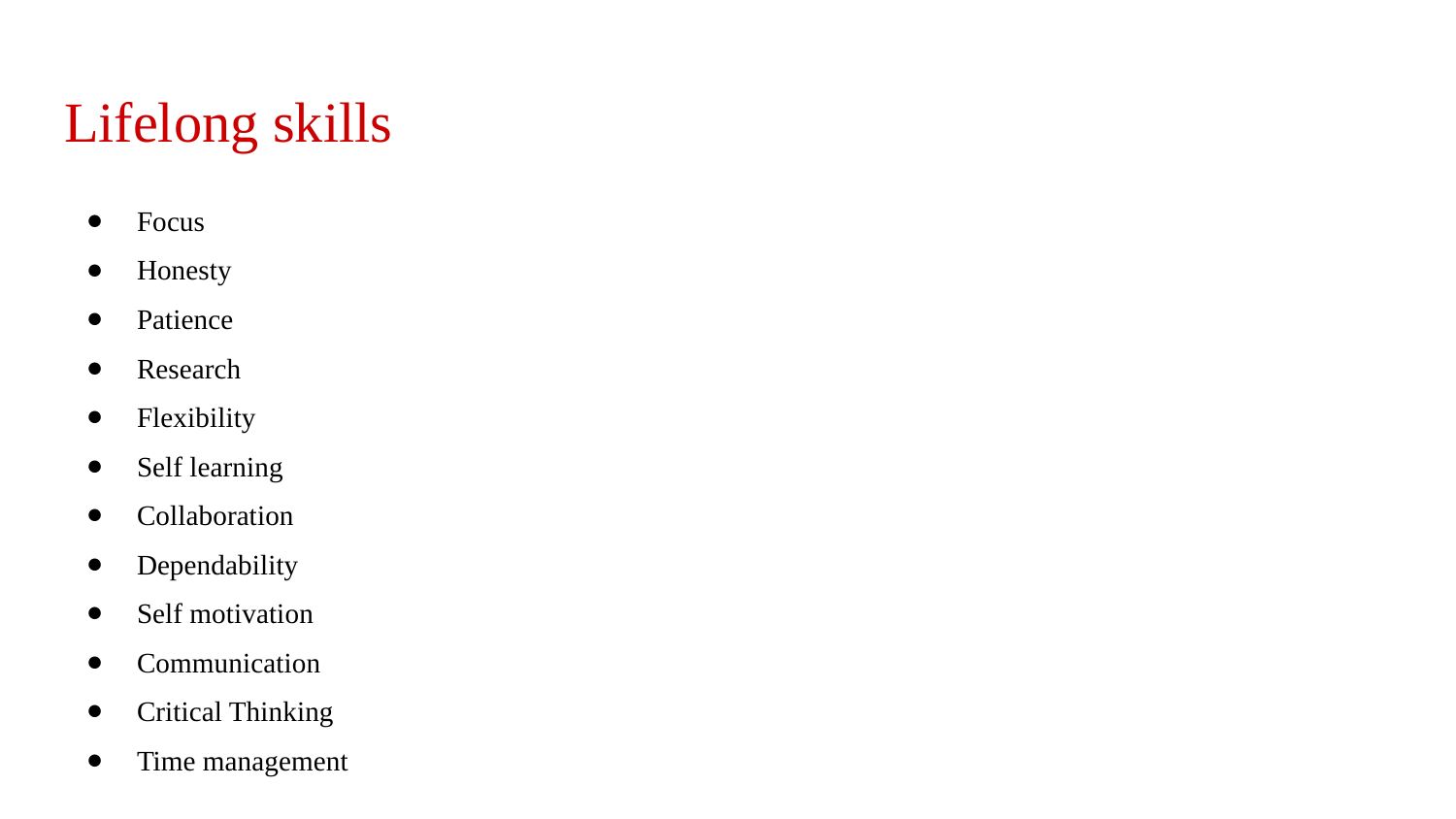

# Lifelong skills
Focus
Honesty
Patience
Research
Flexibility
Self learning
Collaboration
Dependability
Self motivation
Communication
Critical Thinking
Time management